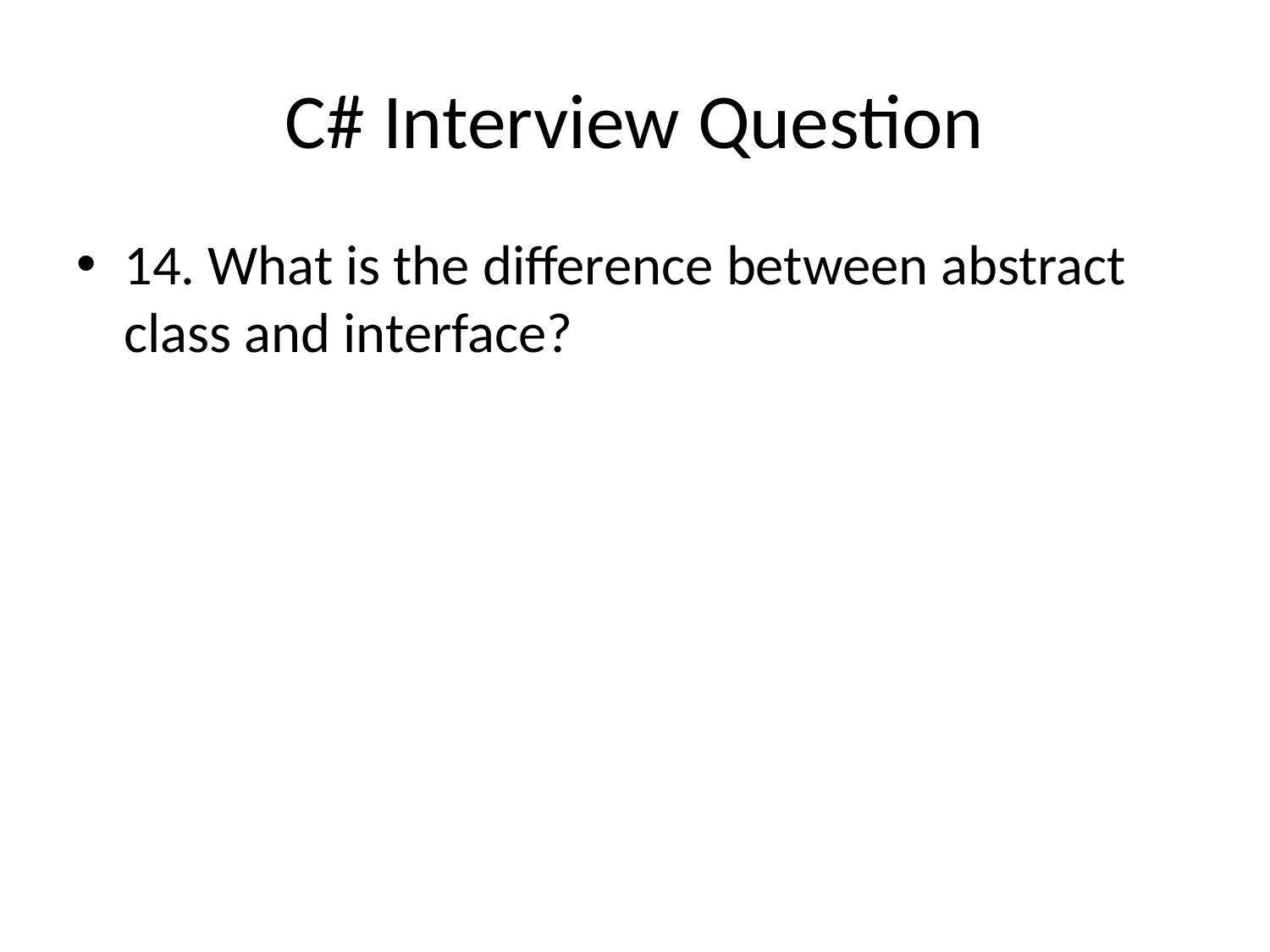

# C# Interview Question
14. What is the difference between abstract class and interface?